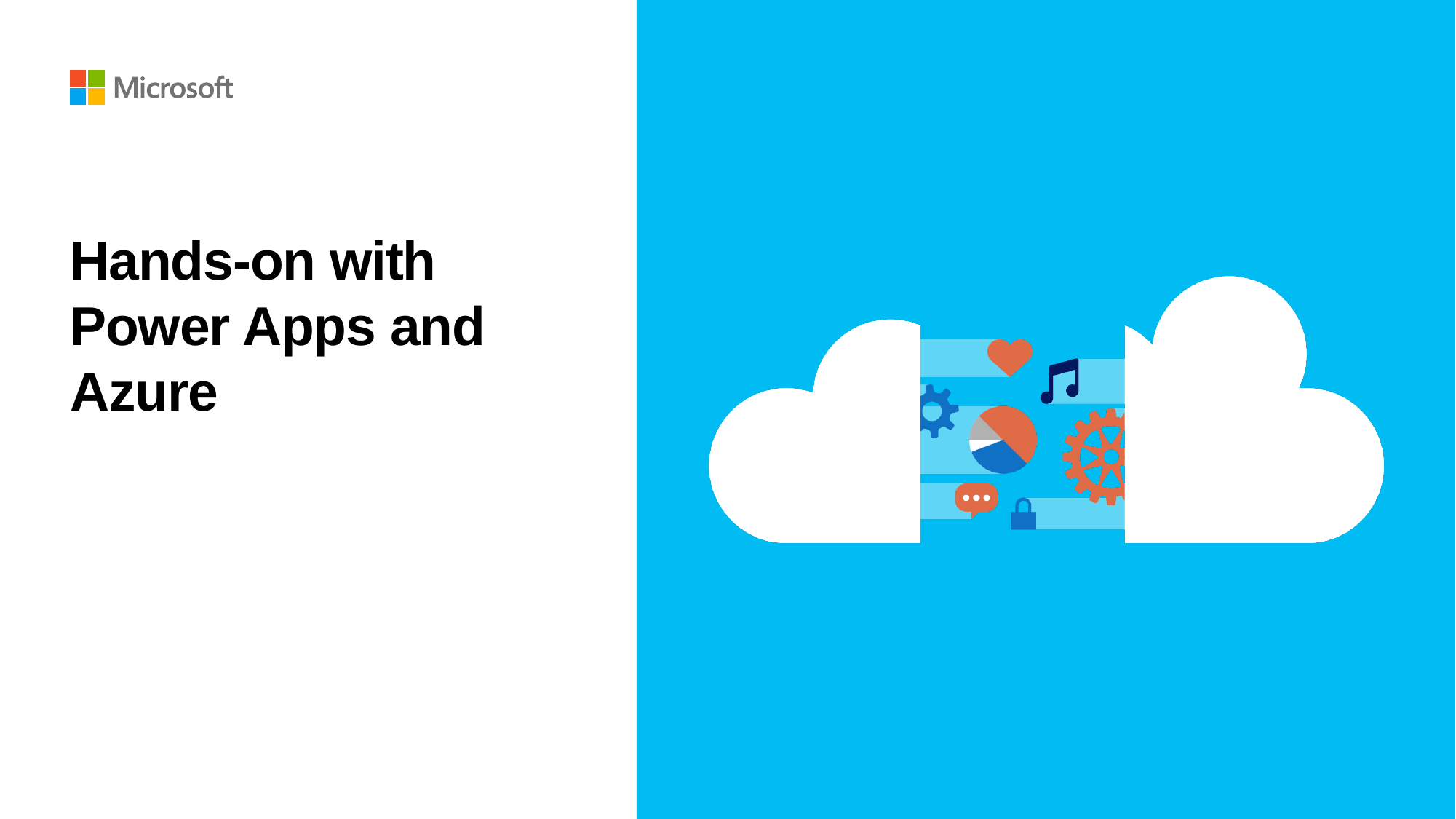

# Hands-on with Power Apps and Azure